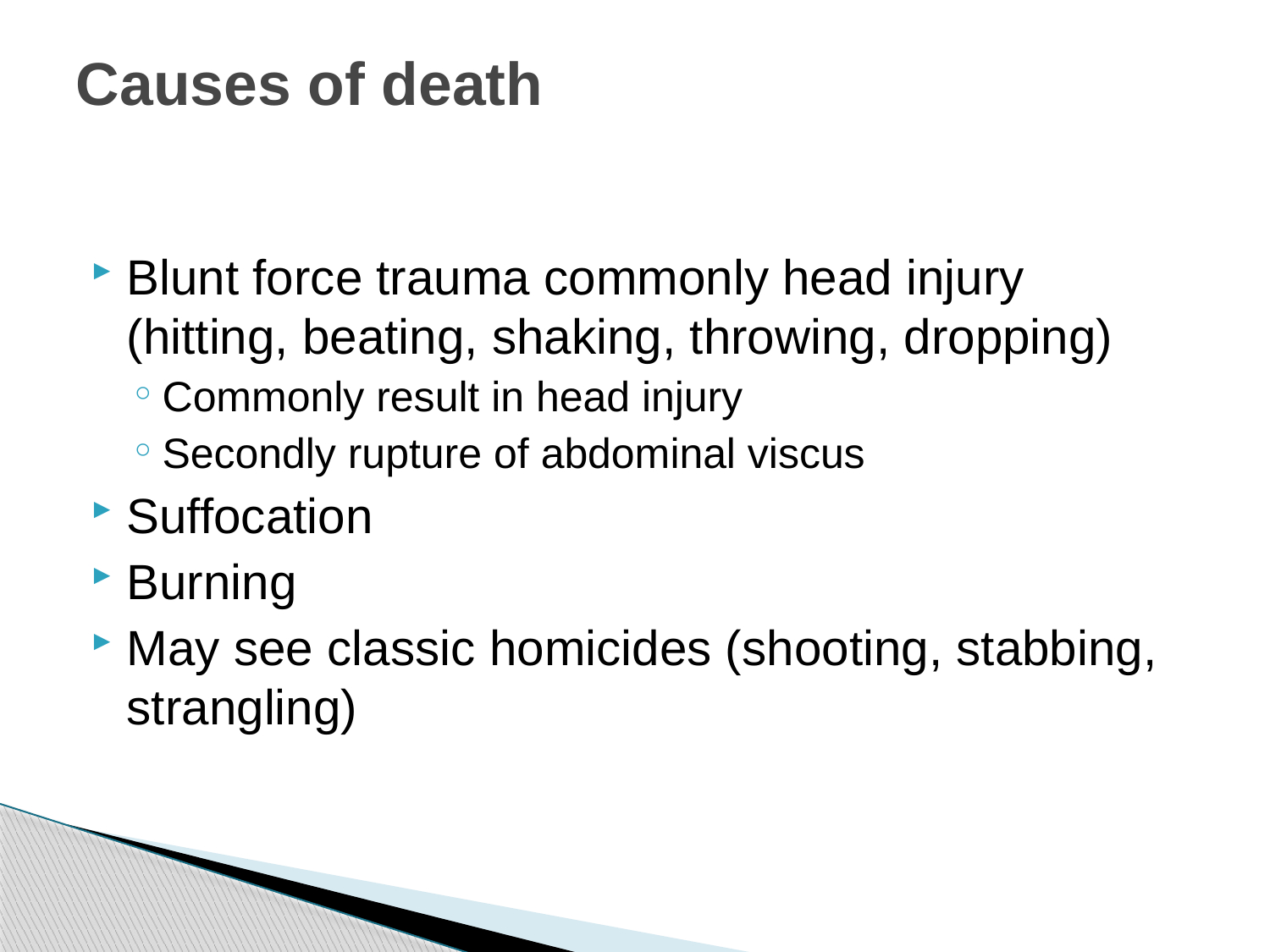

# Causes of death
Blunt force trauma commonly head injury (hitting, beating, shaking, throwing, dropping)
Commonly result in head injury
Secondly rupture of abdominal viscus
Suffocation
Burning
May see classic homicides (shooting, stabbing, strangling)